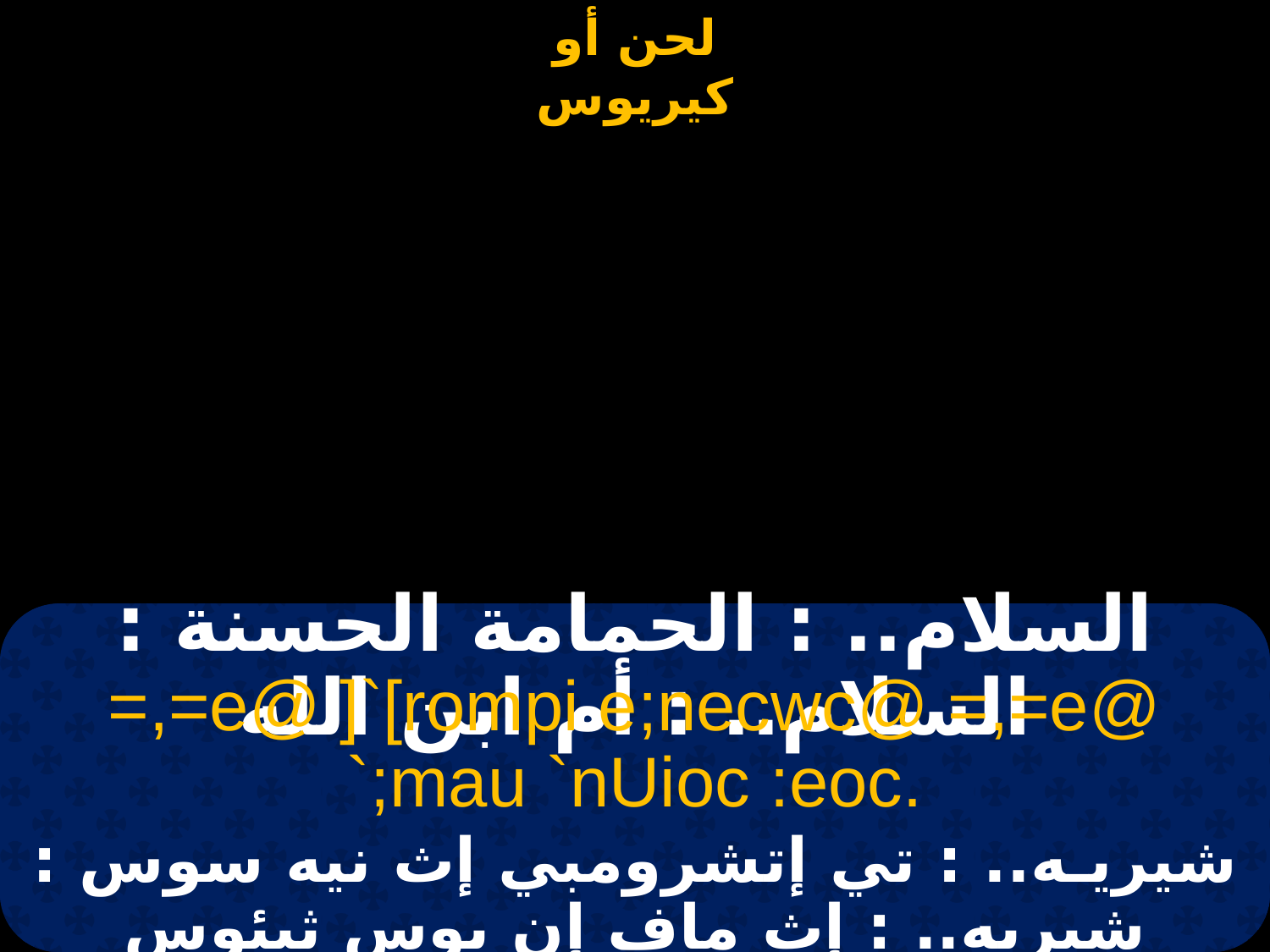

# السلام.. : الحمامة الحسنة : السلام.. : أم ابن الله
=,=e@ ]`[rompi e;necwc@ =,=e@ `;mau `nUioc :eoc.
شيريـه.. : تي إتشرومبي إث نيه سوس : شيريه.. : إث ماف إن يوس ثيئوس